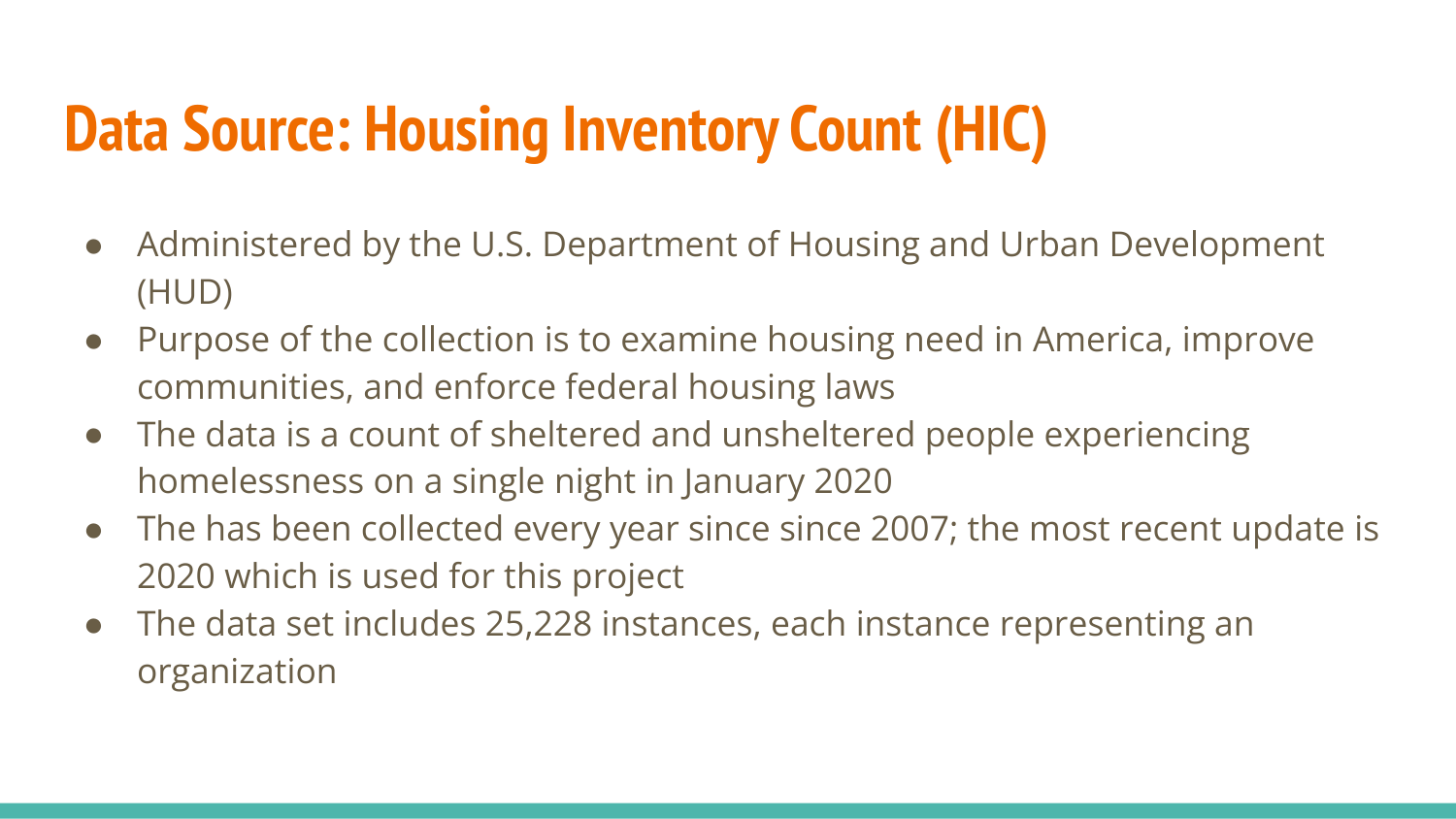

# Data Source: Housing Inventory Count (HIC)
Administered by the U.S. Department of Housing and Urban Development (HUD)
Purpose of the collection is to examine housing need in America, improve communities, and enforce federal housing laws
The data is a count of sheltered and unsheltered people experiencing homelessness on a single night in January 2020
The has been collected every year since since 2007; the most recent update is 2020 which is used for this project
The data set includes 25,228 instances, each instance representing an organization